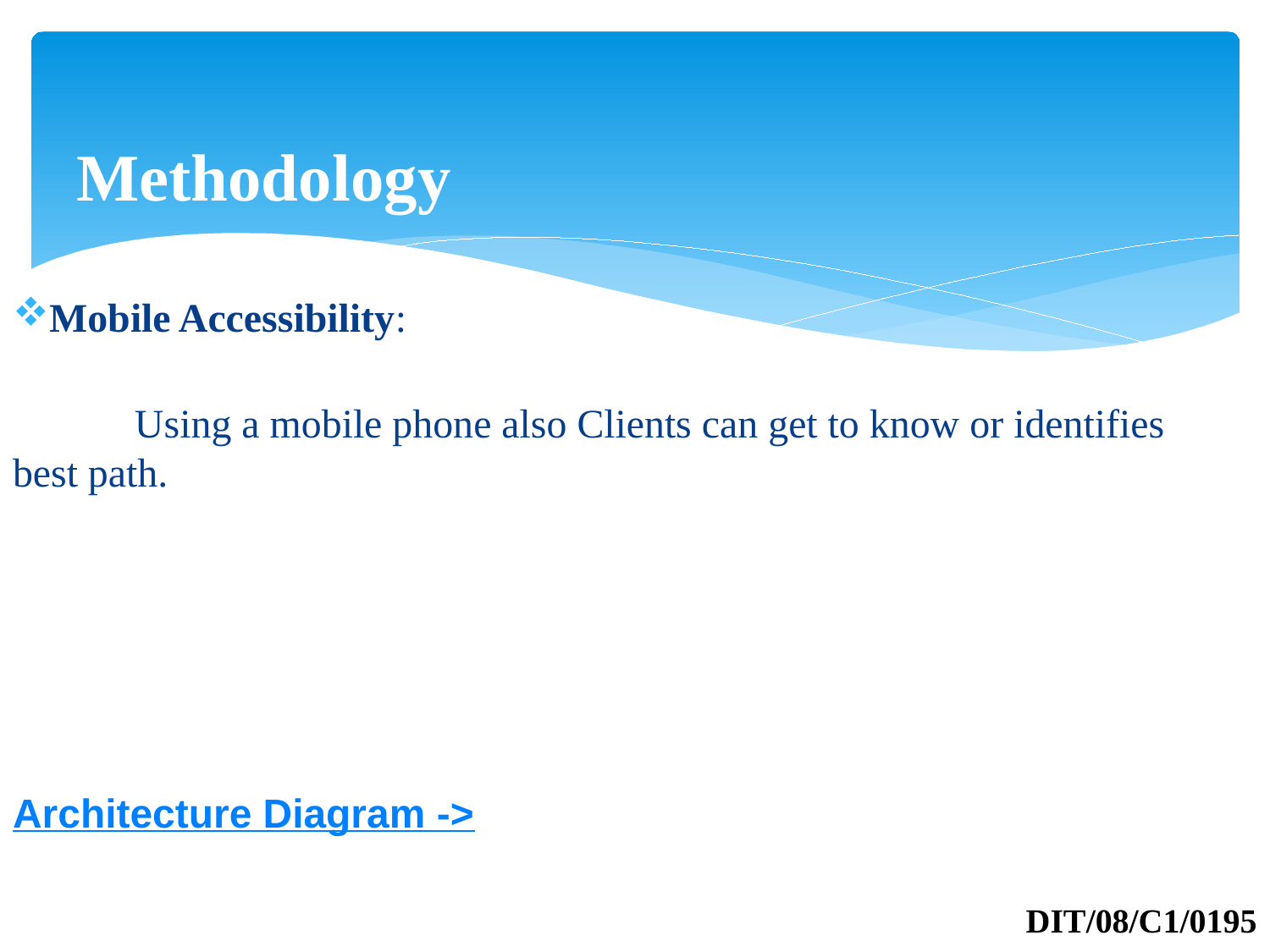

# Methodology
Mobile Accessibility:
	Using a mobile phone also Clients can get to know or identifies 	best path.

Architecture Diagram ->

DIT/08/C1/0195